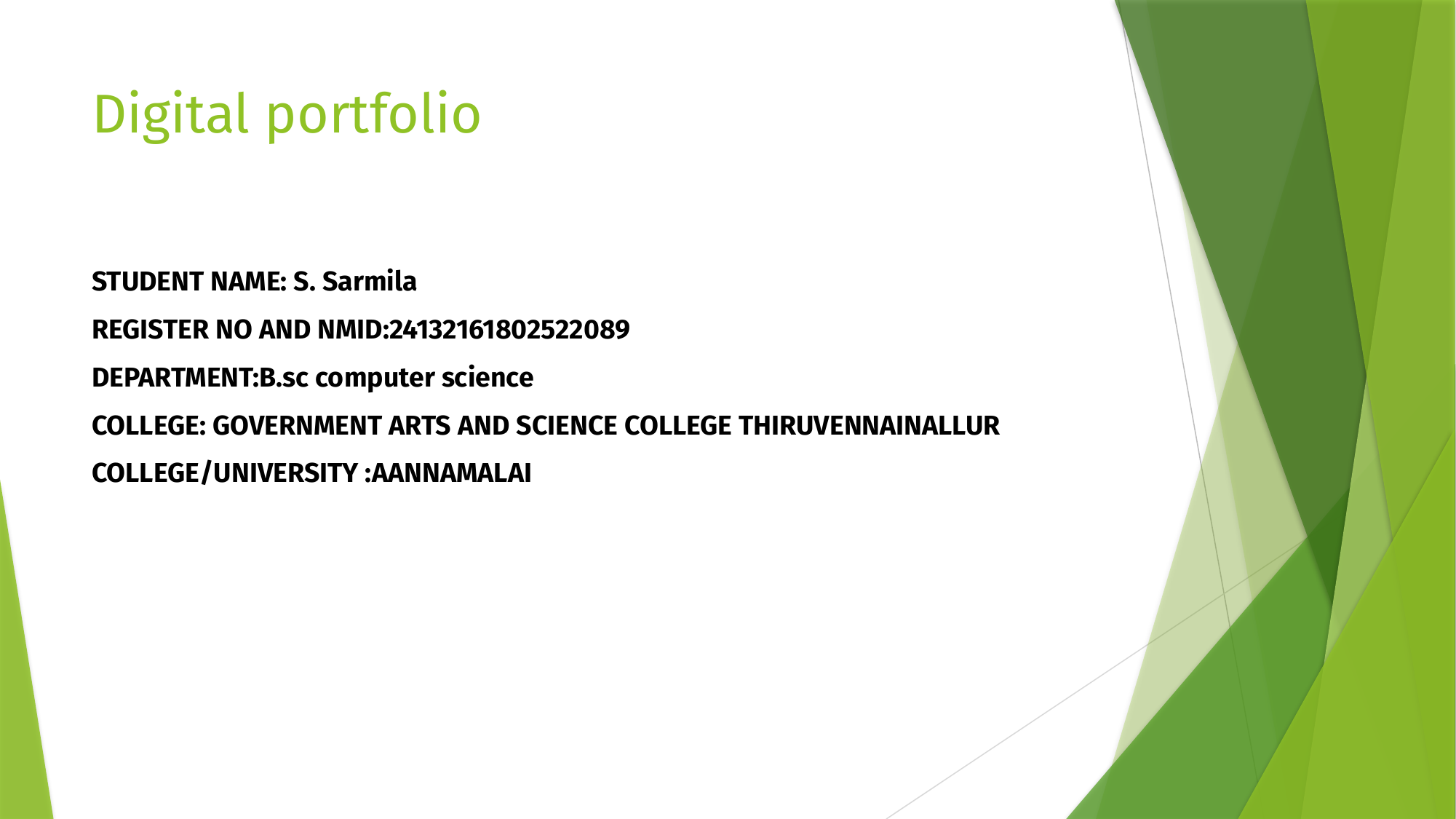

# Digital portfolio
STUDENT NAME: S. Sarmila
REGISTER NO AND NMID:24132161802522089
DEPARTMENT:B.sc computer science
COLLEGE: GOVERNMENT ARTS AND SCIENCE COLLEGE THIRUVENNAINALLUR
COLLEGE/UNIVERSITY :AANNAMALAI